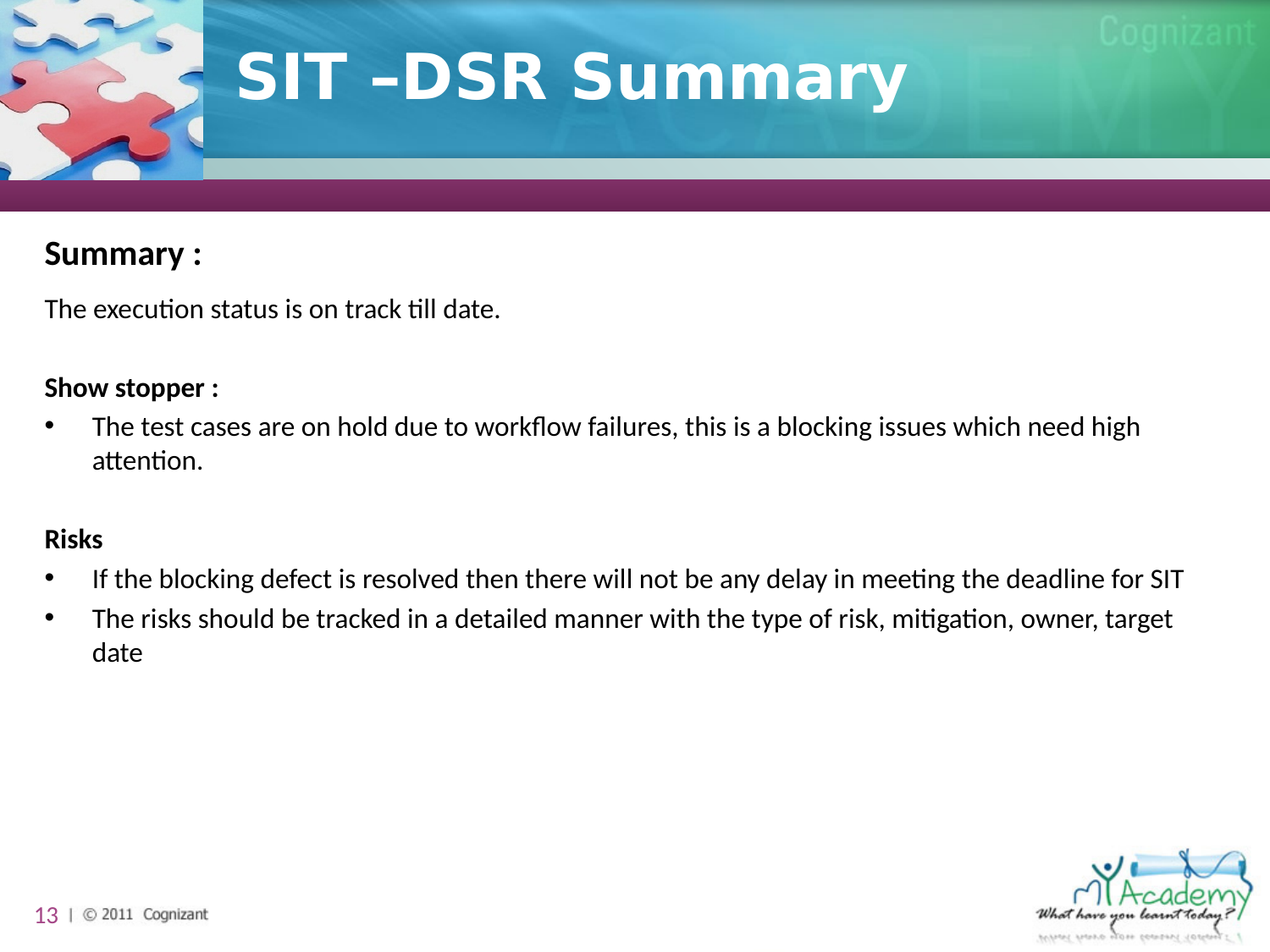

# SIT –DSR Summary
Summary :

The execution status is on track till date.

Show stopper :
The test cases are on hold due to workflow failures, this is a blocking issues which need high attention.

Risks
If the blocking defect is resolved then there will not be any delay in meeting the deadline for SIT
The risks should be tracked in a detailed manner with the type of risk, mitigation, owner, target date
13